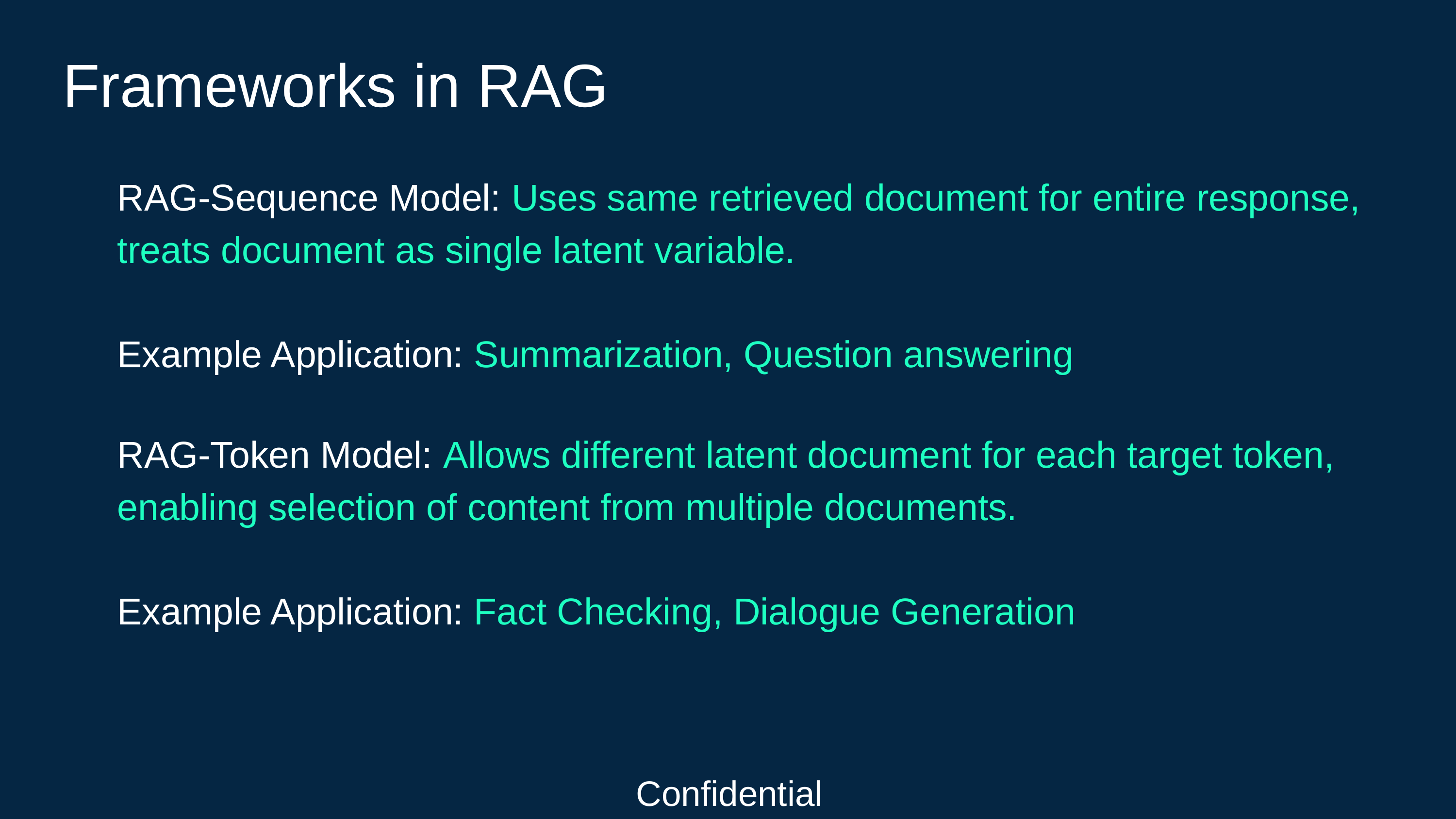

Frameworks in RAG
RAG-Sequence Model: Uses same retrieved document for entire response, treats document as single latent variable.

Example Application: Summarization, Question answering
RAG-Token Model: Allows different latent document for each target token, enabling selection of content from multiple documents.

Example Application: Fact Checking, Dialogue Generation
Confidential